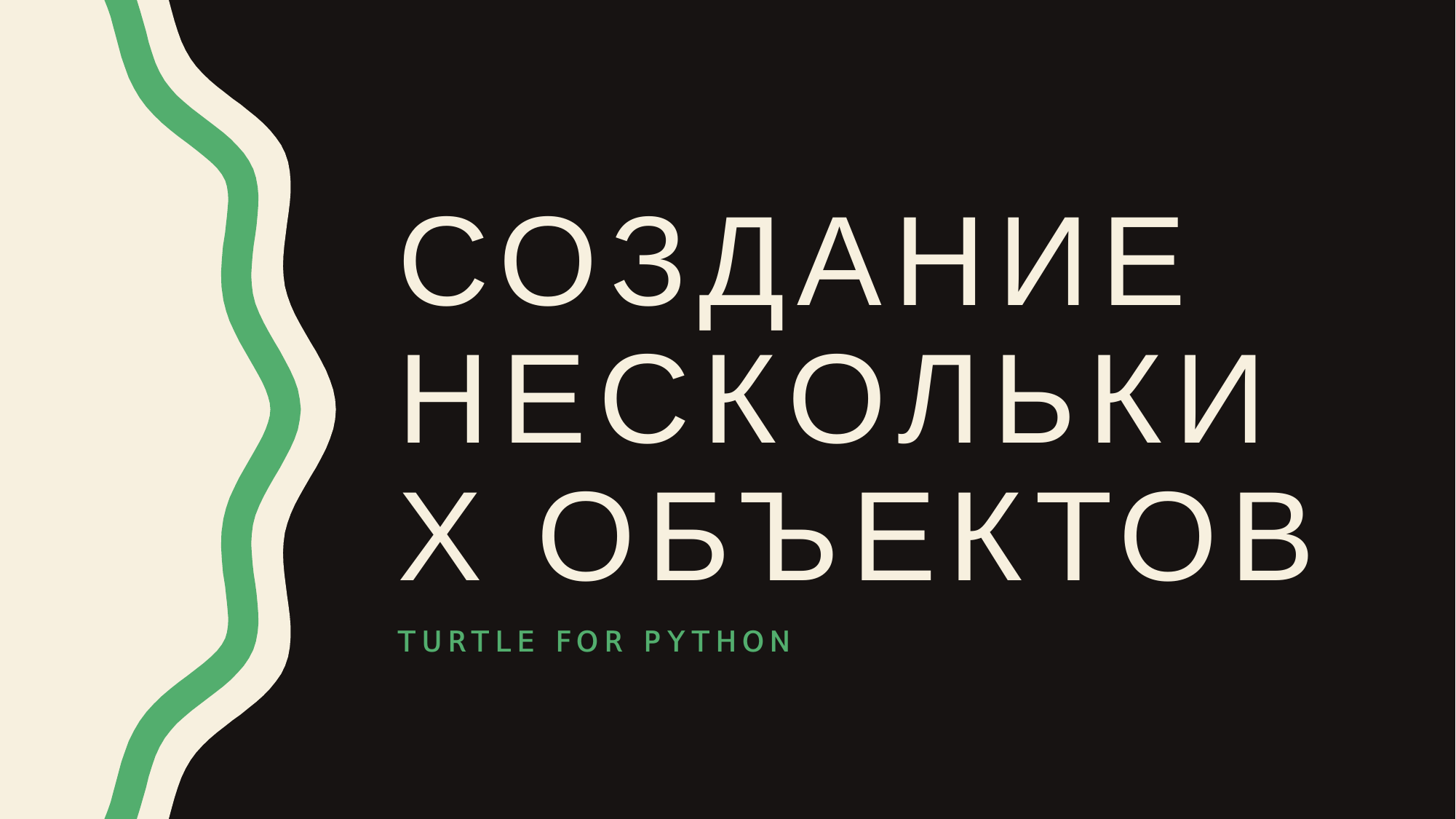

# Создание нескольких объектов
Turtle for python